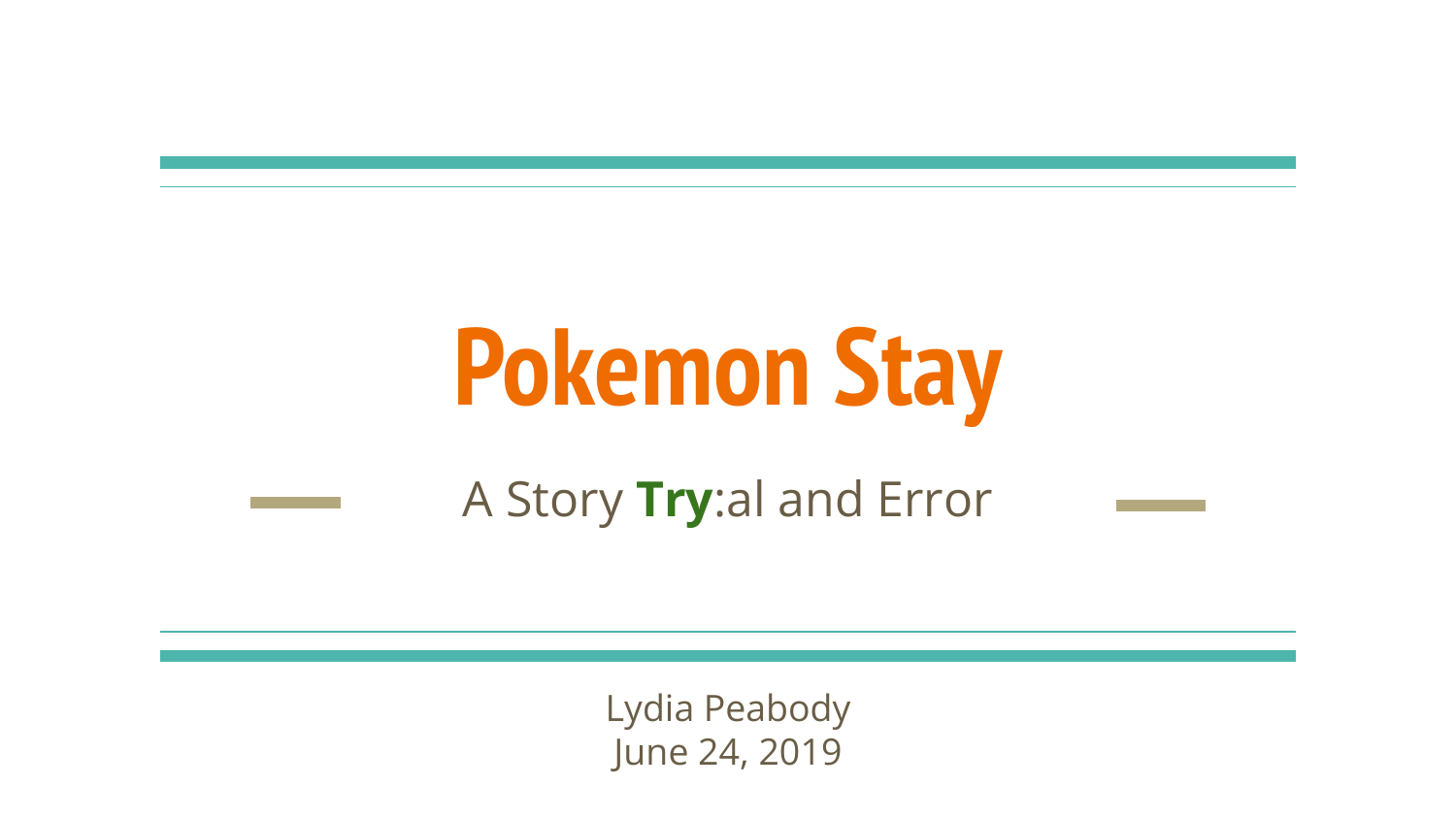

# Pokemon Stay
A Story Try:al and Error
Lydia Peabody
June 24, 2019